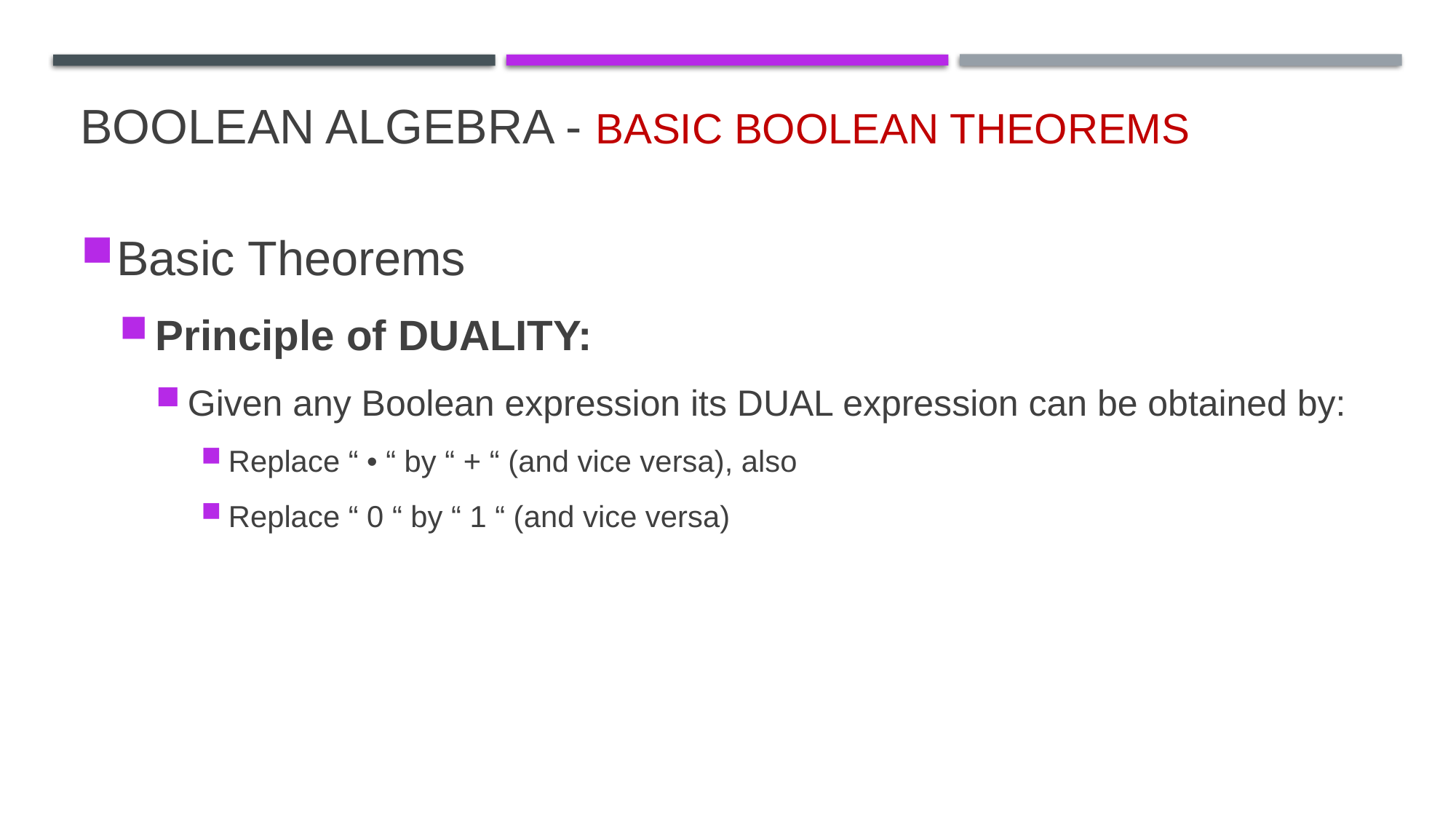

# Boolean Algebra - Basic Boolean Theorems
Basic Theorems
Principle of DUALITY:
Given any Boolean expression its DUAL expression can be obtained by:
Replace “ • “ by “ + “ (and vice versa), also
Replace “ 0 “ by “ 1 “ (and vice versa)